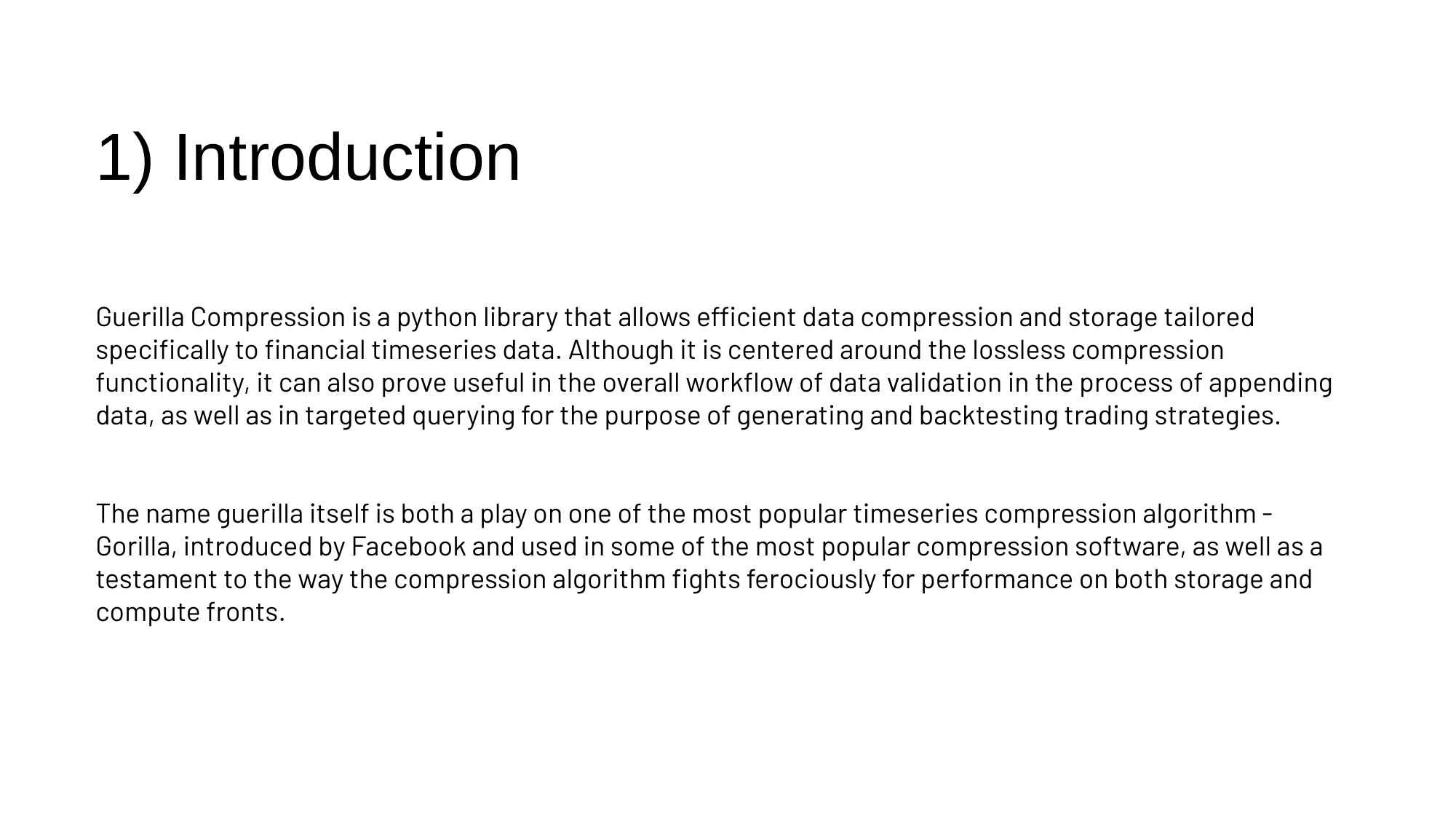

1) Introduction
Guerilla Compression is a python library that allows efficient data compression and storage tailored specifically to financial timeseries data. Although it is centered around the lossless compression functionality, it can also prove useful in the overall workflow of data validation in the process of appending data, as well as in targeted querying for the purpose of generating and backtesting trading strategies.
The name guerilla itself is both a play on one of the most popular timeseries compression algorithm - Gorilla, introduced by Facebook and used in some of the most popular compression software, as well as a testament to the way the compression algorithm fights ferociously for performance on both storage and compute fronts.